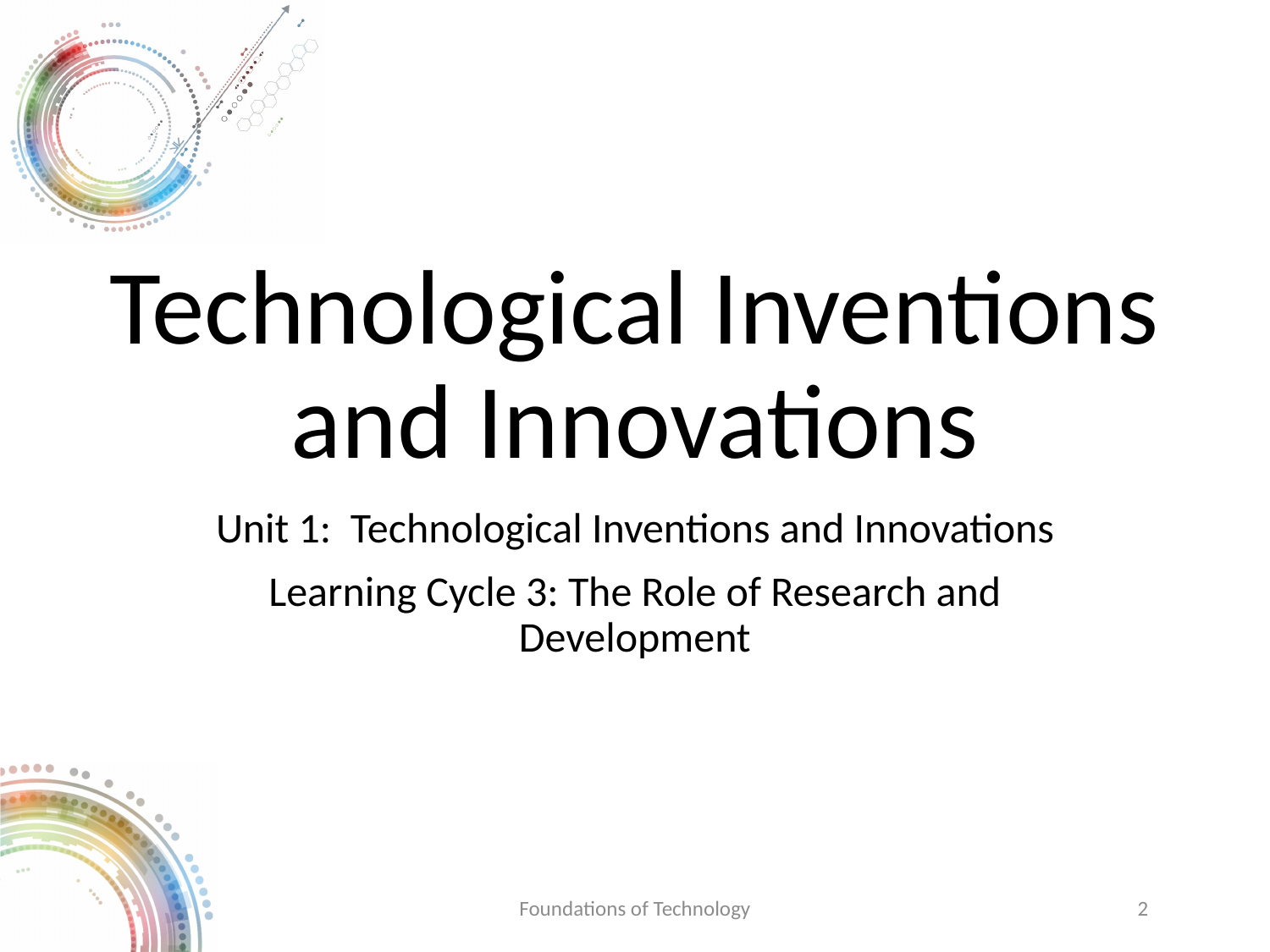

# Technological Inventions and Innovations
Unit 1:  Technological Inventions and Innovations
Learning Cycle 3: The Role of Research and Development

2
Foundations of Technology